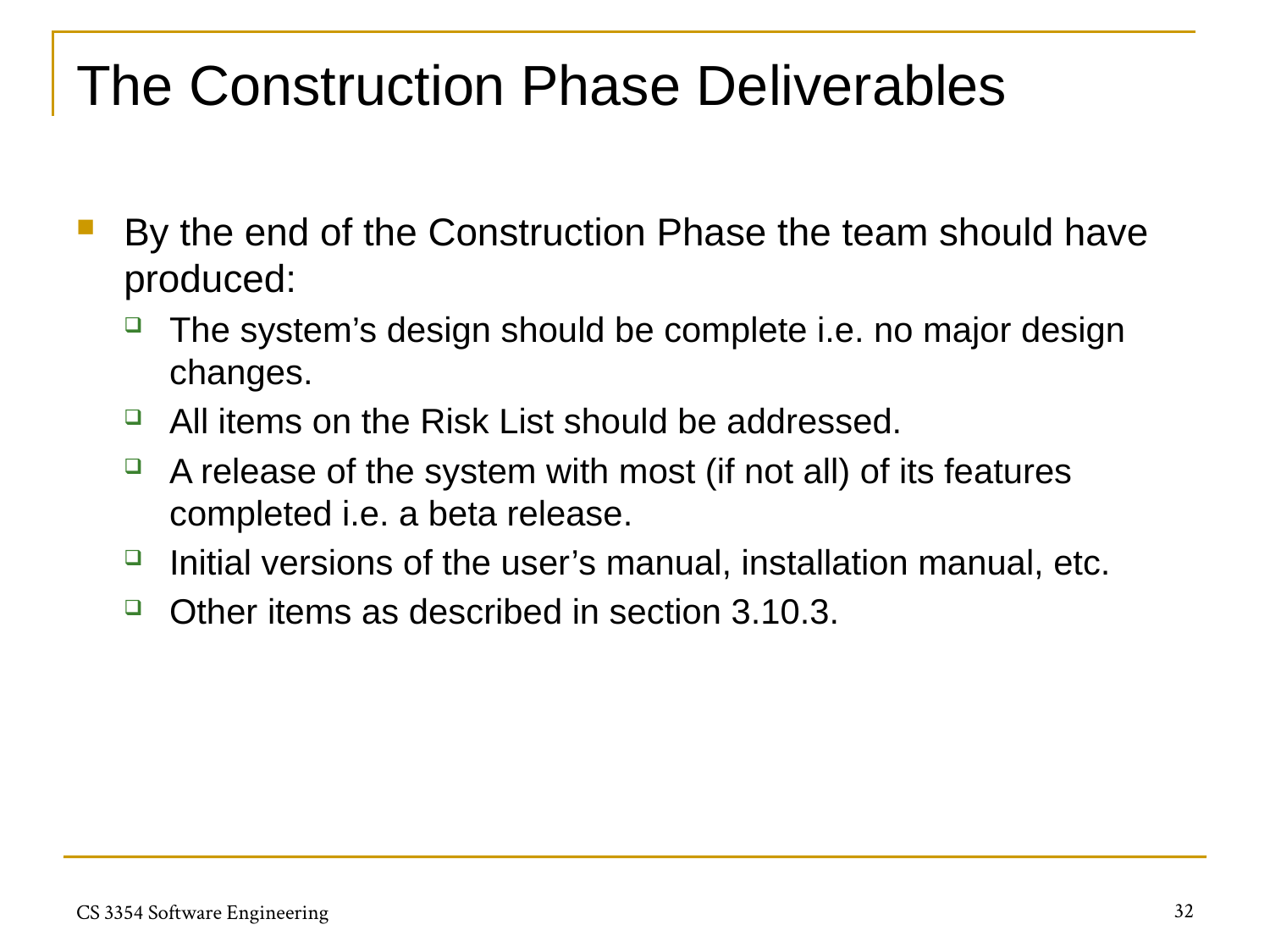

# The Construction Phase Deliverables
By the end of the Construction Phase the team should have produced:
The system’s design should be complete i.e. no major design changes.
All items on the Risk List should be addressed.
A release of the system with most (if not all) of its features completed i.e. a beta release.
Initial versions of the user’s manual, installation manual, etc.
Other items as described in section 3.10.3.
CS 3354 Software Engineering
32